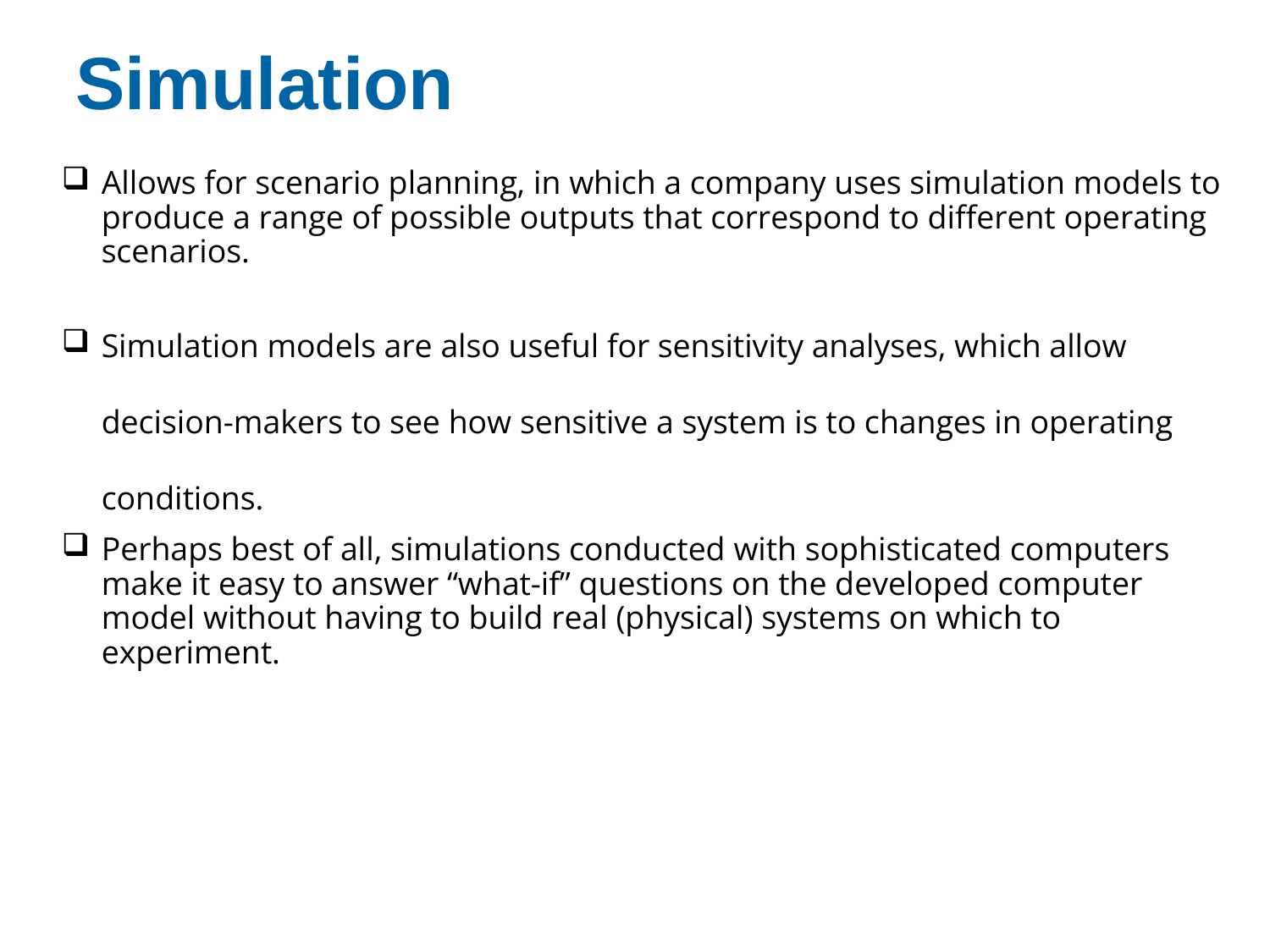

# Simulation
Allows for scenario planning, in which a company uses simulation models to produce a range of possible outputs that correspond to different operating scenarios.
Simulation models are also useful for sensitivity analyses, which allow decision-makers to see how sensitive a system is to changes in operating conditions.
Perhaps best of all, simulations conducted with sophisticated computers make it easy to answer “what-if” questions on the developed computer model without having to build real (physical) systems on which to experiment.